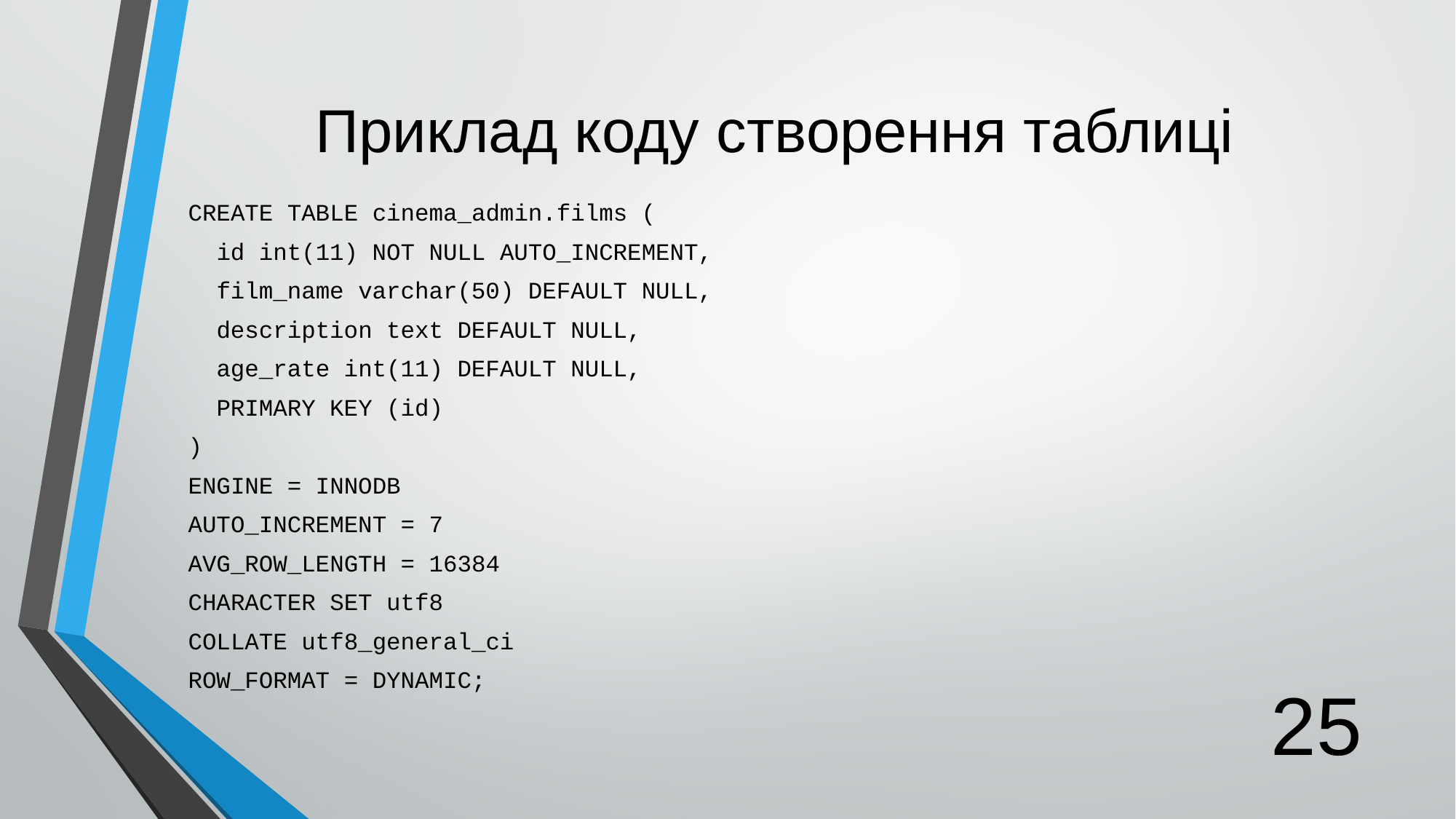

# Приклад коду створення таблиці
CREATE TABLE cinema_admin.films (
  id int(11) NOT NULL AUTO_INCREMENT,
  film_name varchar(50) DEFAULT NULL,
  description text DEFAULT NULL,
  age_rate int(11) DEFAULT NULL,
  PRIMARY KEY (id)
)
ENGINE = INNODB
AUTO_INCREMENT = 7
AVG_ROW_LENGTH = 16384
CHARACTER SET utf8
COLLATE utf8_general_ci
ROW_FORMAT = DYNAMIC;
25